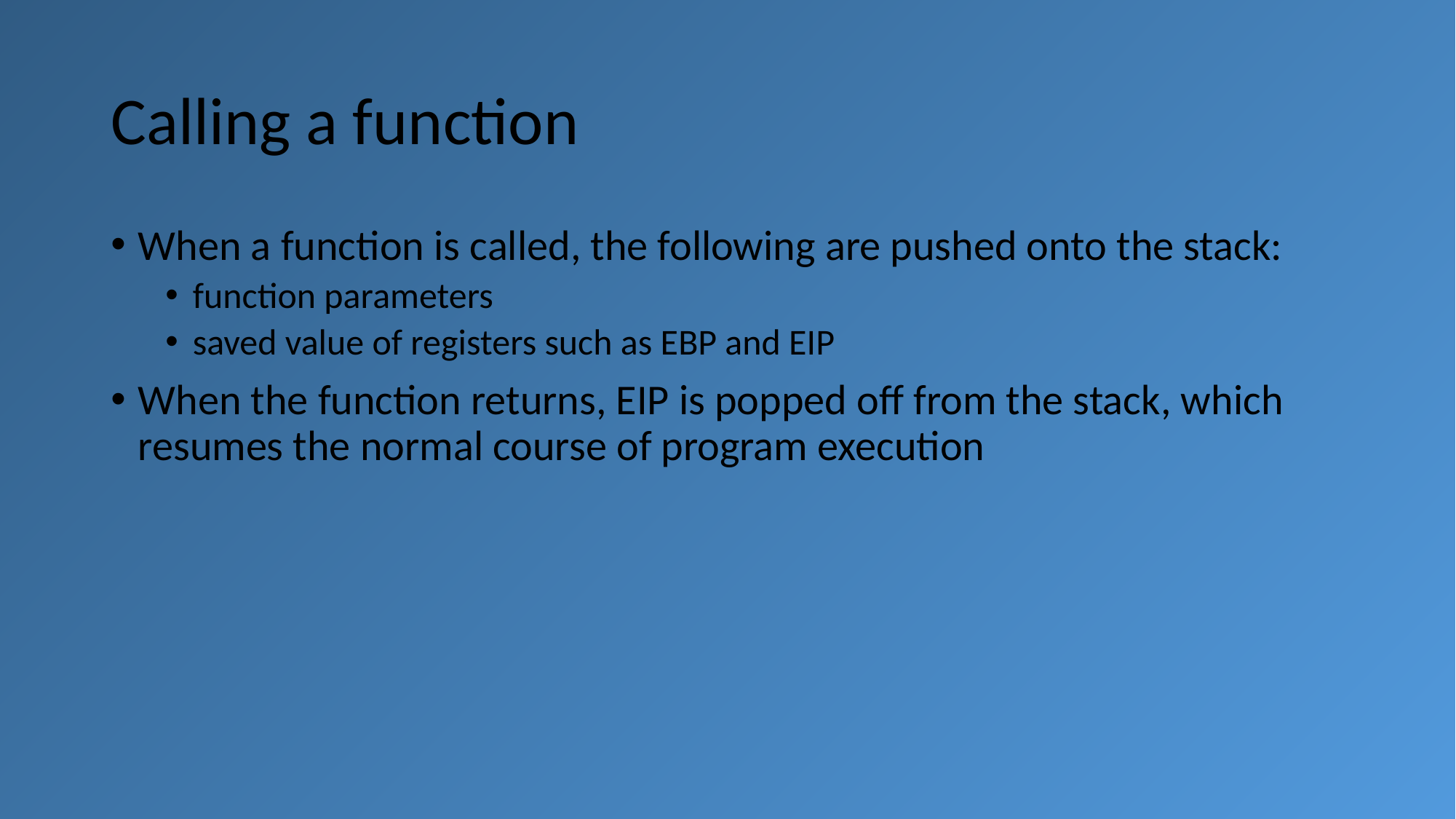

# Calling a function
When a function is called, the following are pushed onto the stack:
function parameters
saved value of registers such as EBP and EIP
When the function returns, EIP is popped off from the stack, which resumes the normal course of program execution